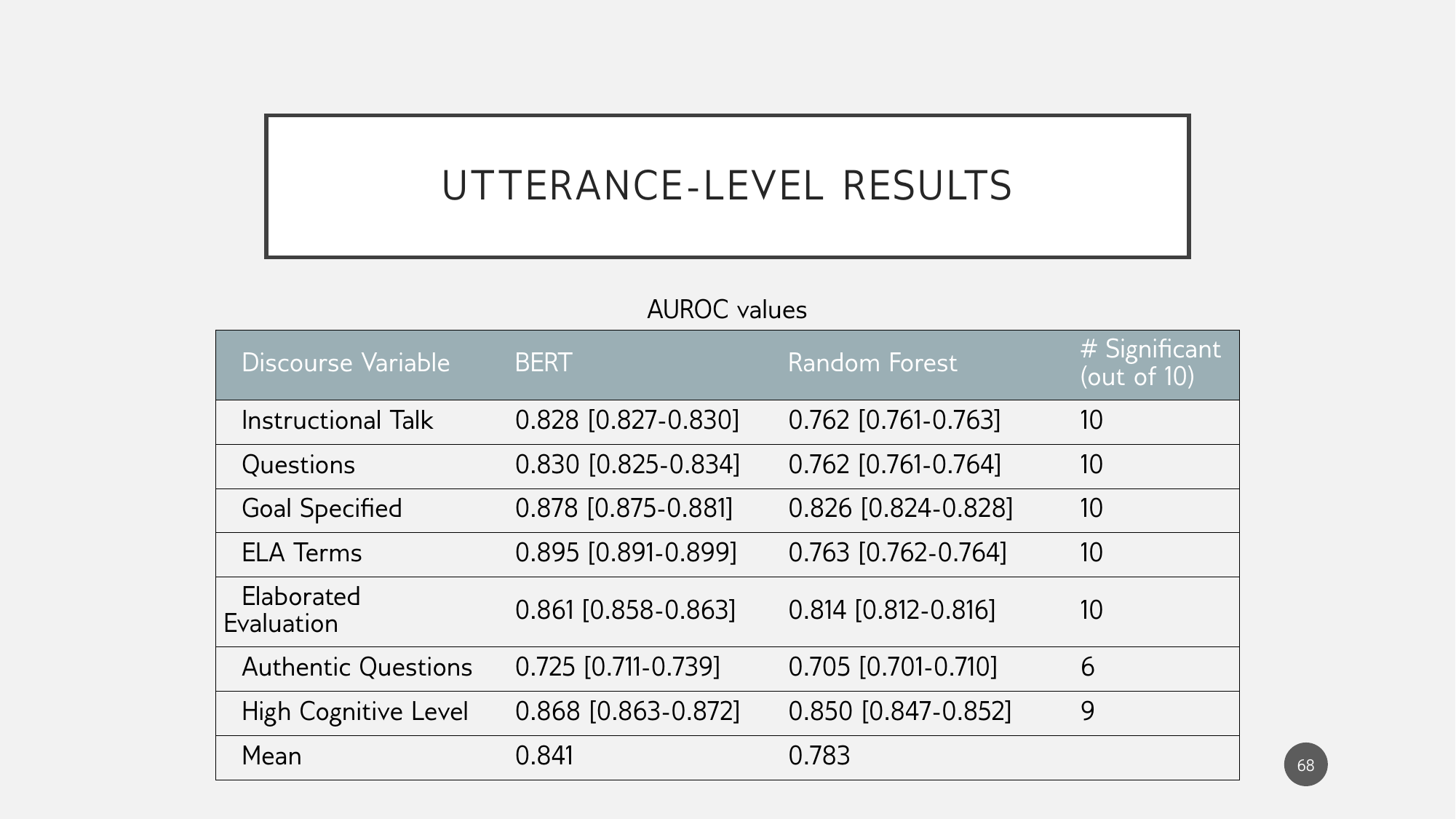

# Utterance-level results
AUROC values
| Discourse Variable | BERT | Random Forest | # Significant (out of 10) |
| --- | --- | --- | --- |
| Instructional Talk | 0.828 [0.827-0.830] | 0.762 [0.761-0.763] | 10 |
| Questions | 0.830 [0.825-0.834] | 0.762 [0.761-0.764] | 10 |
| Goal Specified | 0.878 [0.875-0.881] | 0.826 [0.824-0.828] | 10 |
| ELA Terms | 0.895 [0.891-0.899] | 0.763 [0.762-0.764] | 10 |
| Elaborated Evaluation | 0.861 [0.858-0.863] | 0.814 [0.812-0.816] | 10 |
| Authentic Questions | 0.725 [0.711-0.739] | 0.705 [0.701-0.710] | 6 |
| High Cognitive Level | 0.868 [0.863-0.872] | 0.850 [0.847-0.852] | 9 |
| Mean | 0.841 | 0.783 |  |
68